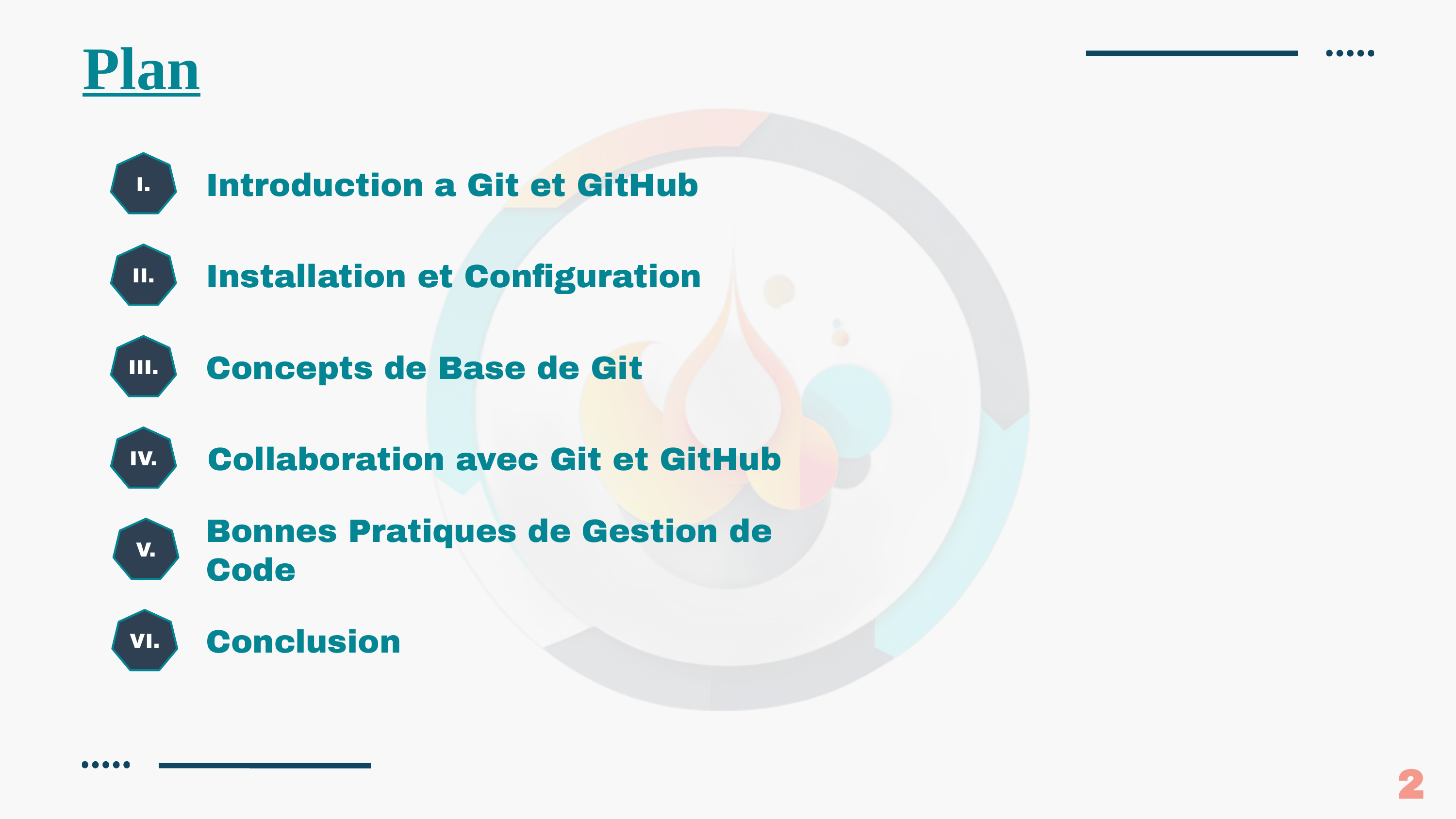

Plan

I.
Introduction a Git et GitHub
II.
Installation et Configuration
Concepts de Base de Git
III.
Collaboration avec Git et GitHub
IV.
V.
Bonnes Pratiques de Gestion de Code
Conclusion
VI.

2